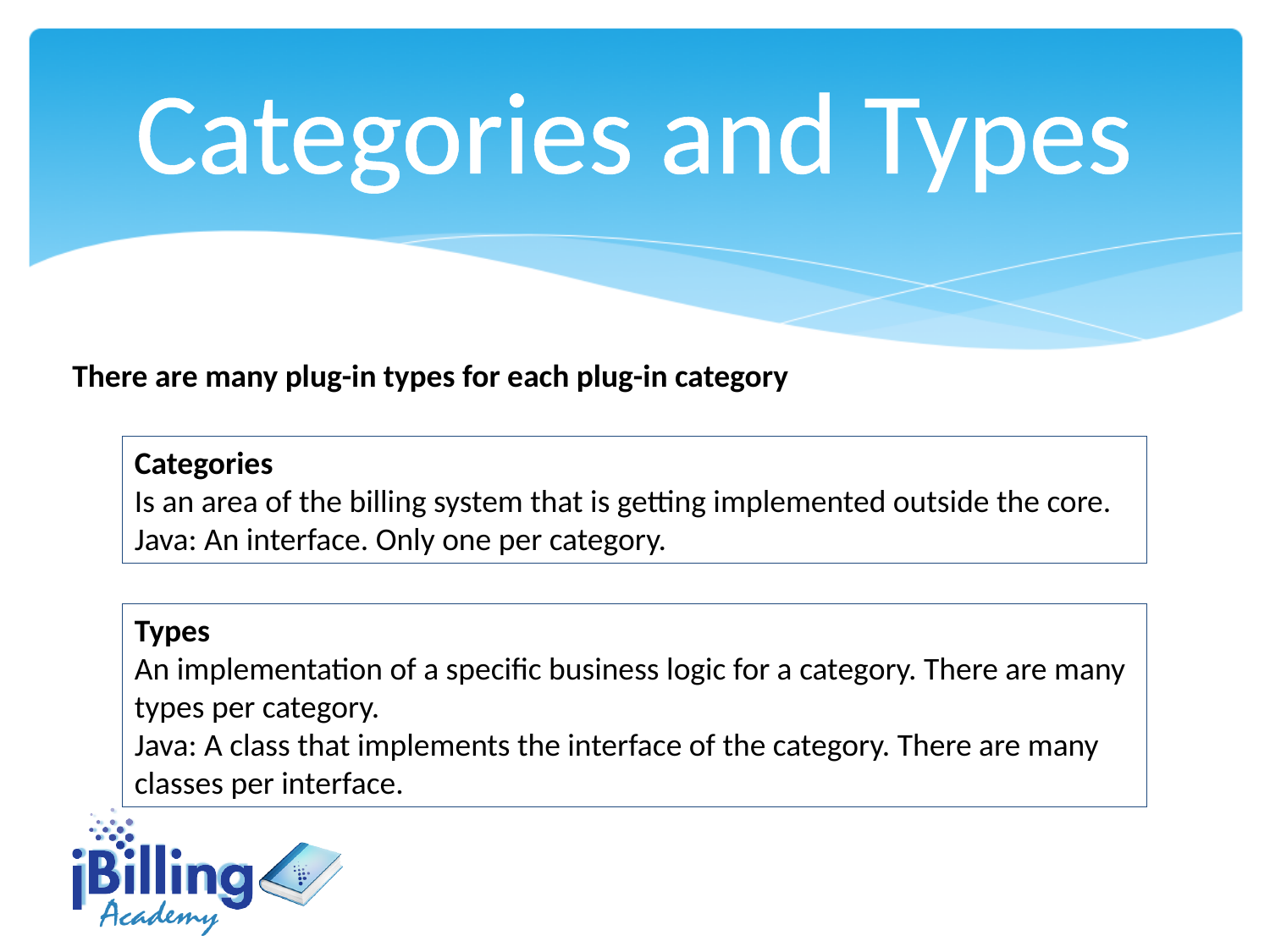

Categories and Types
There are many plug-in types for each plug-in category
Categories
Is an area of the billing system that is getting implemented outside the core.
Java: An interface. Only one per category.
Types
An implementation of a specific business logic for a category. There are many types per category.
Java: A class that implements the interface of the category. There are many classes per interface.